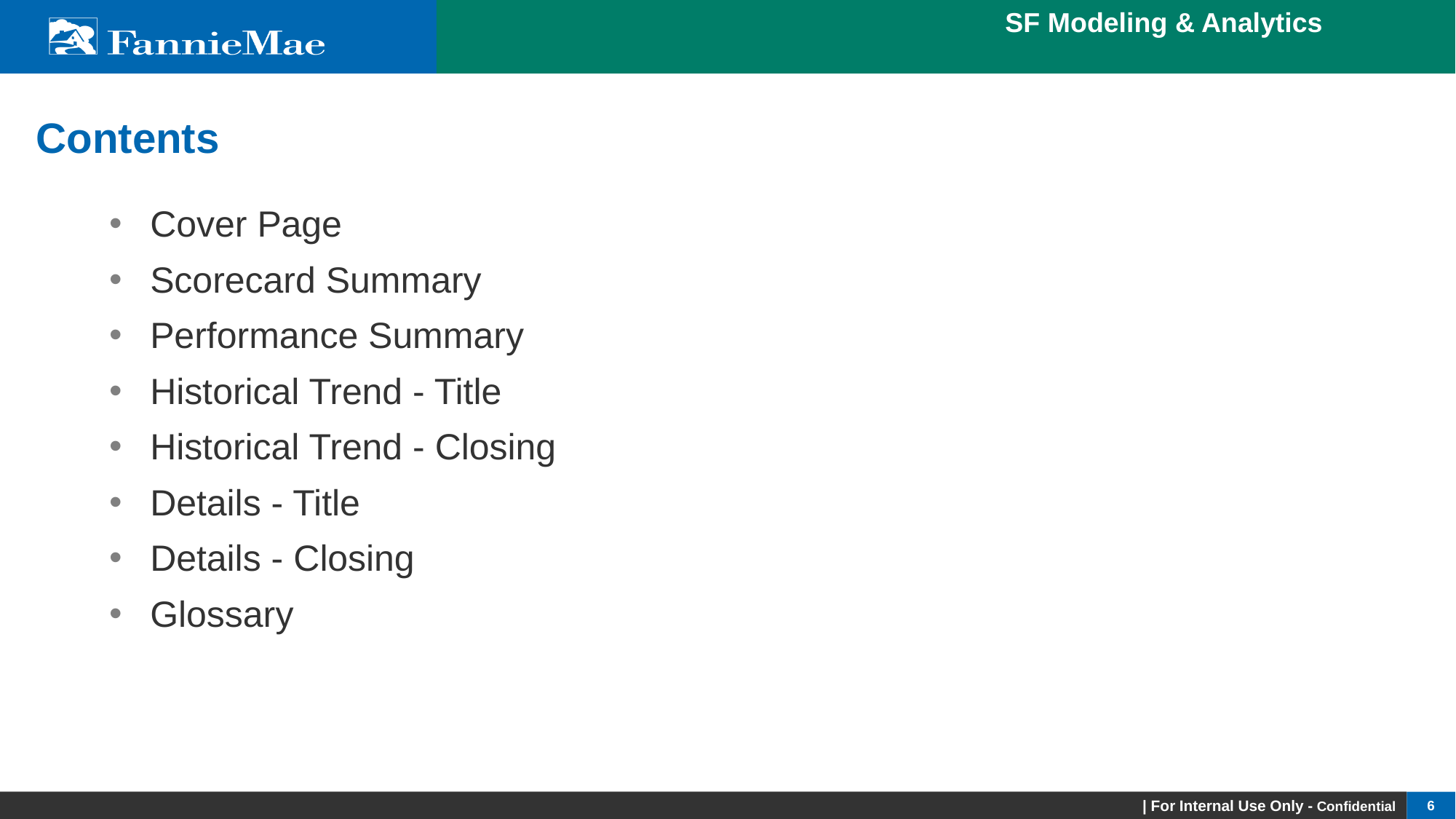

# Contents
Cover Page
Scorecard Summary
Performance Summary
Historical Trend - Title
Historical Trend - Closing
Details - Title
Details - Closing
Glossary